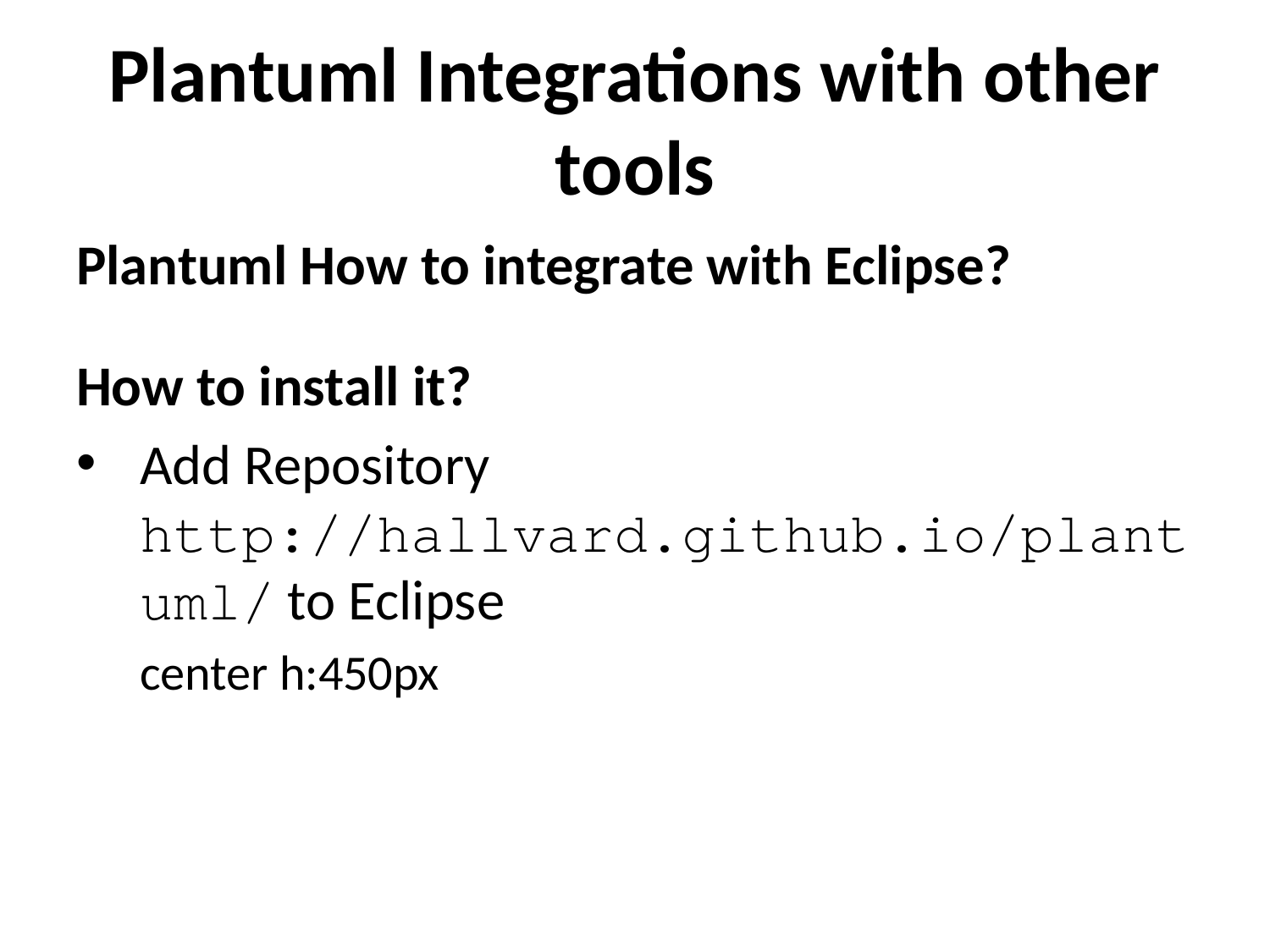

# Plantuml Integrations with other tools
Plantuml How to integrate with Eclipse?
How to install it?
Add Repository http://hallvard.github.io/plantuml/ to Eclipse
center h:450px